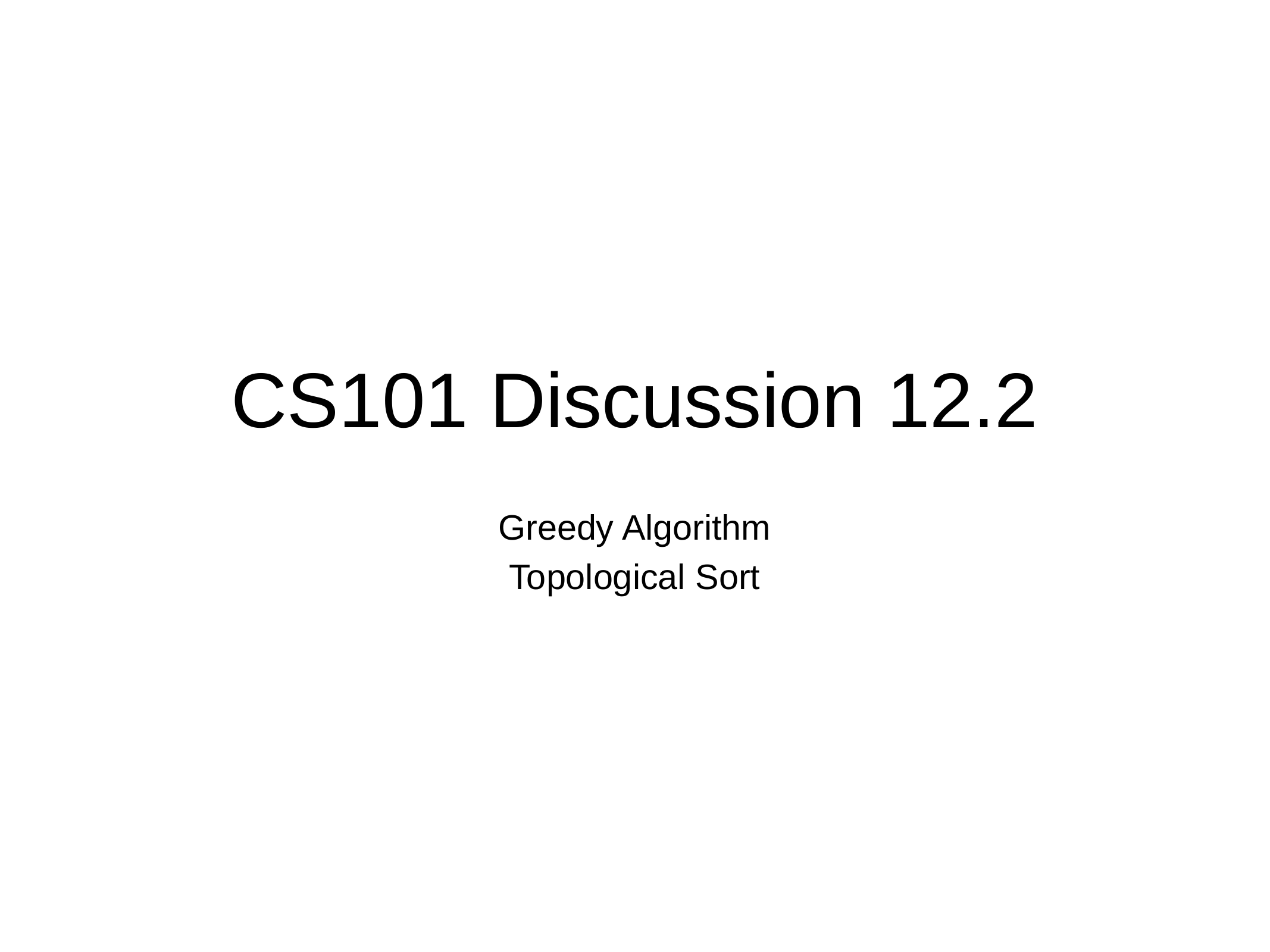

# CS101 Discussion 12.2
Greedy Algorithm
Topological Sort